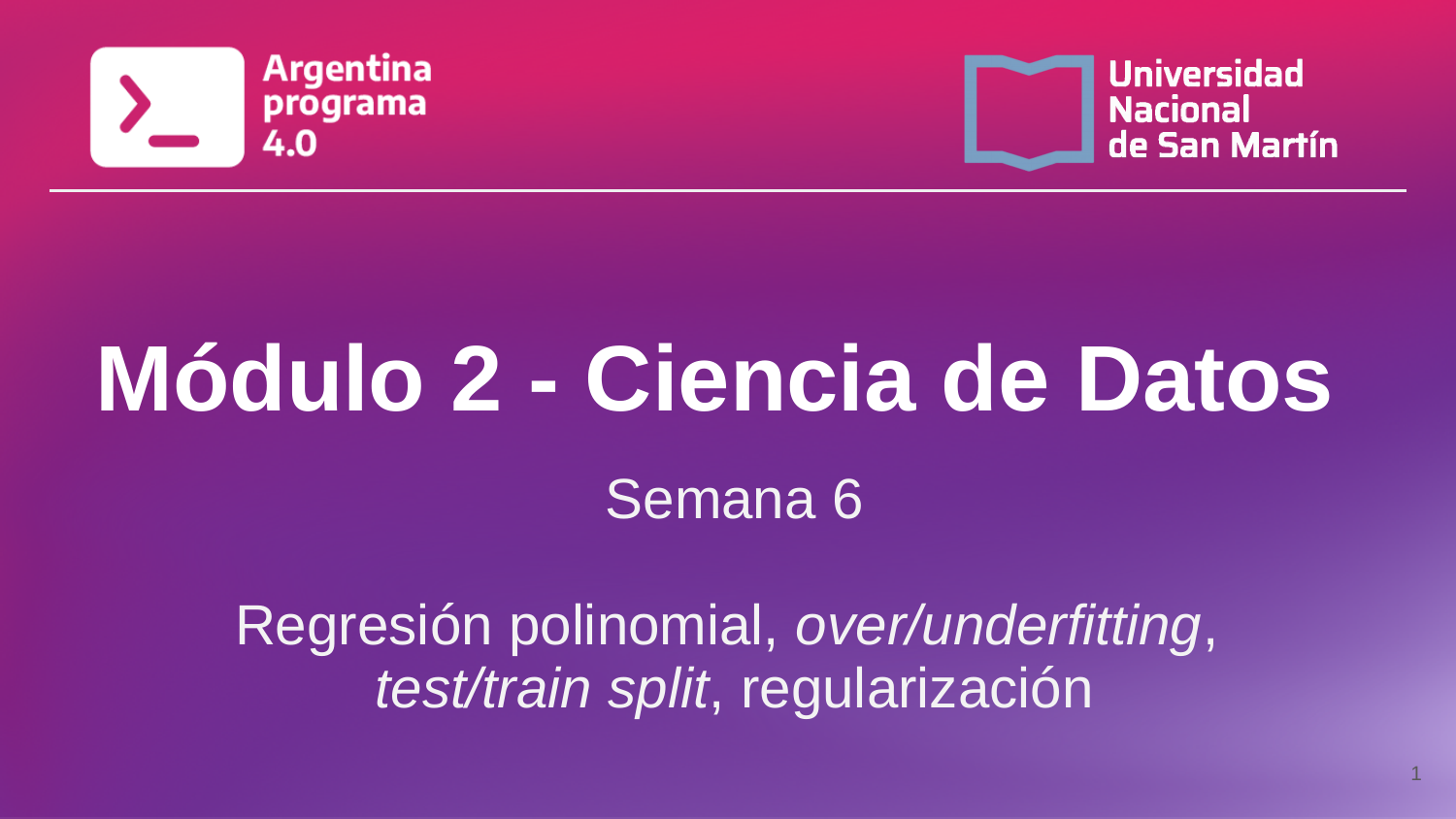

# Módulo 2 - Ciencia de Datos
Semana 6
Regresión polinomial, over/underfitting,
test/train split, regularización
1